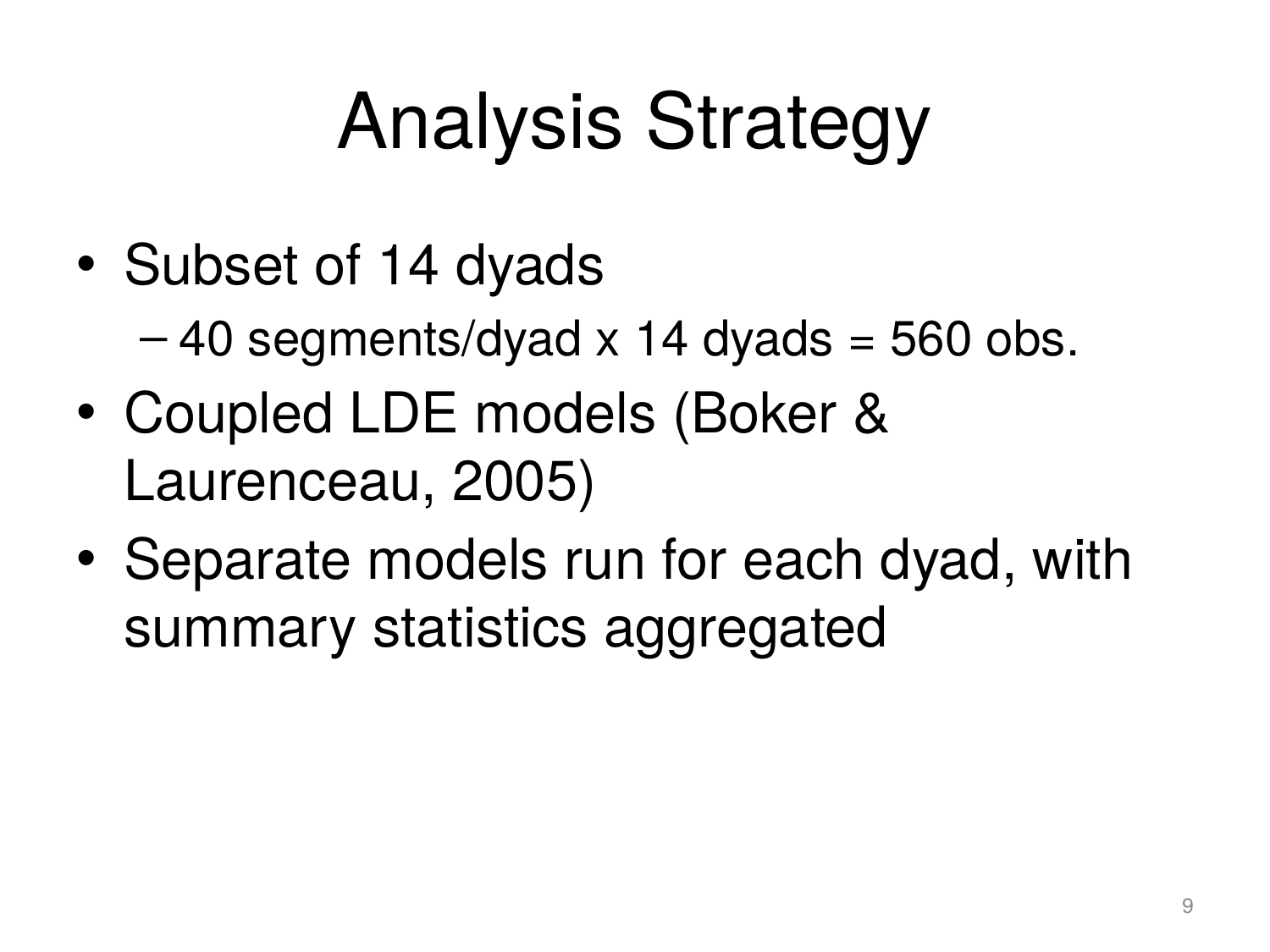

# Analysis Strategy
Subset of 14 dyads
40 segments/dyad x 14 dyads = 560 obs.
Coupled LDE models (Boker & Laurenceau, 2005)
Separate models run for each dyad, with summary statistics aggregated
9